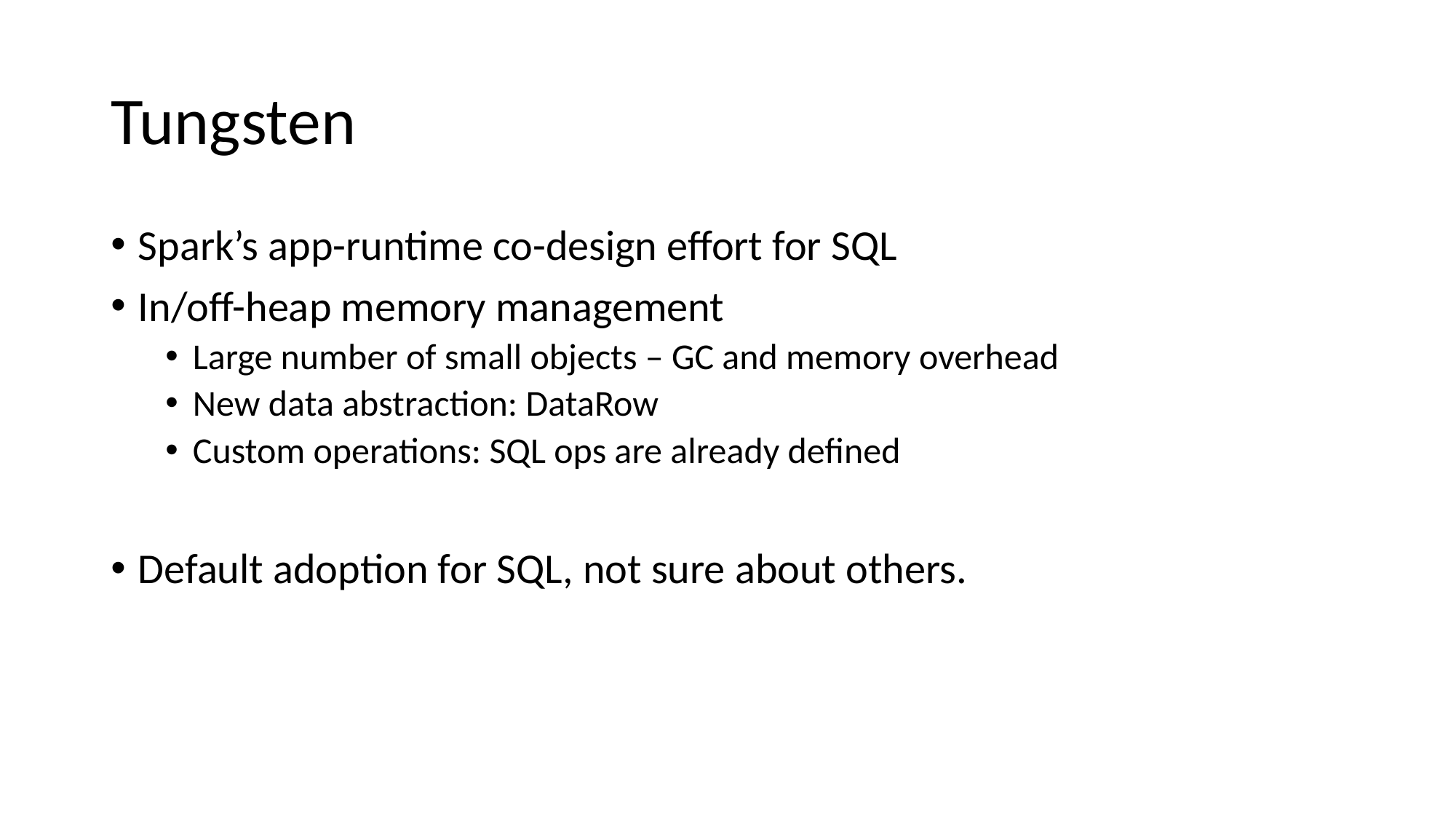

# Tungsten
Spark’s app-runtime co-design effort for SQL
In/off-heap memory management
Large number of small objects – GC and memory overhead
New data abstraction: DataRow
Custom operations: SQL ops are already defined

Default adoption for SQL, not sure about others.